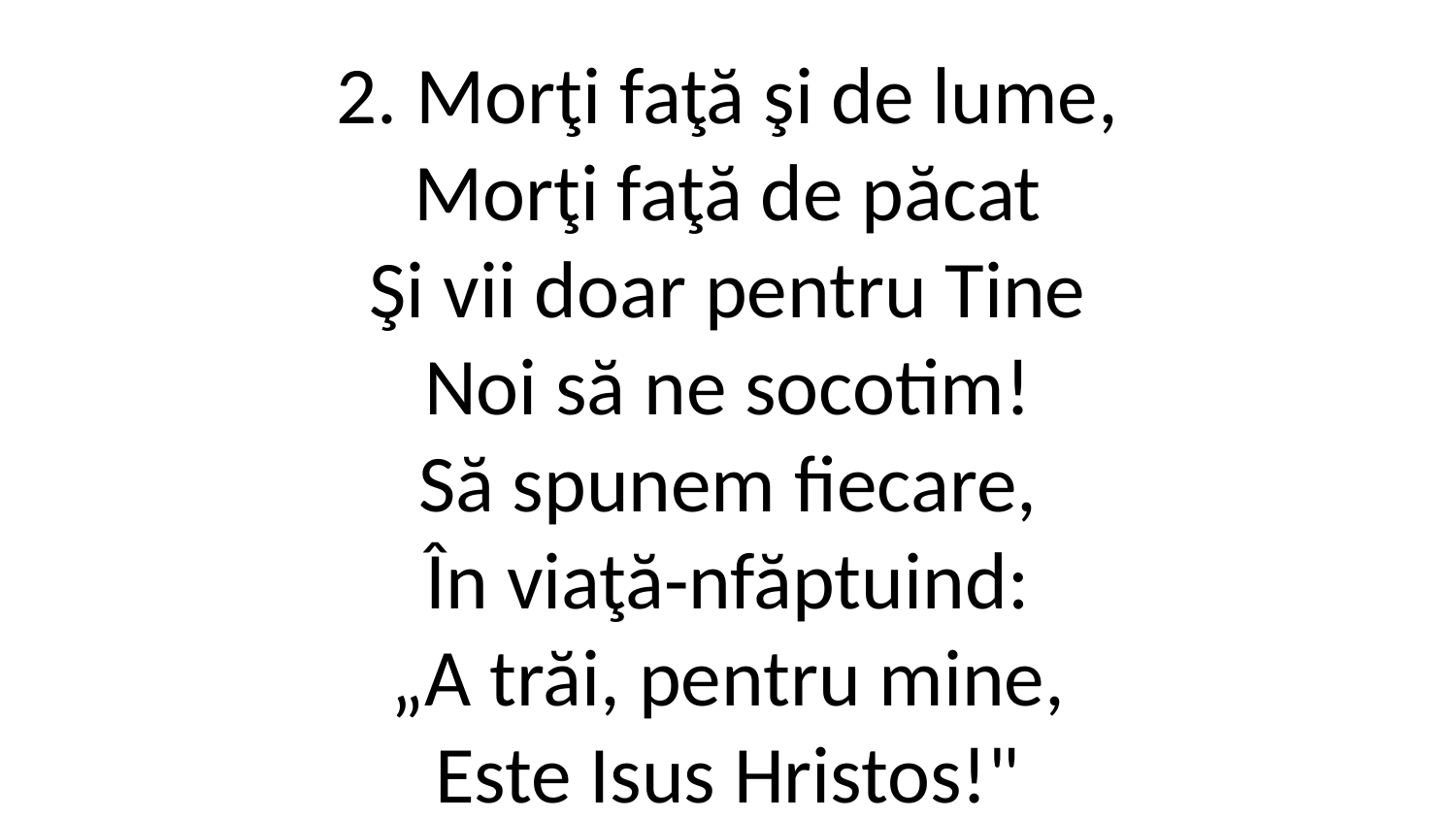

2. Morţi faţă şi de lume,
Morţi faţă de păcat
Şi vii doar pentru Tine
Noi să ne socotim!
Să spunem fiecare,
În viaţă-nfăptuind:
„A trăi, pentru mine,
Este Isus Hristos!"